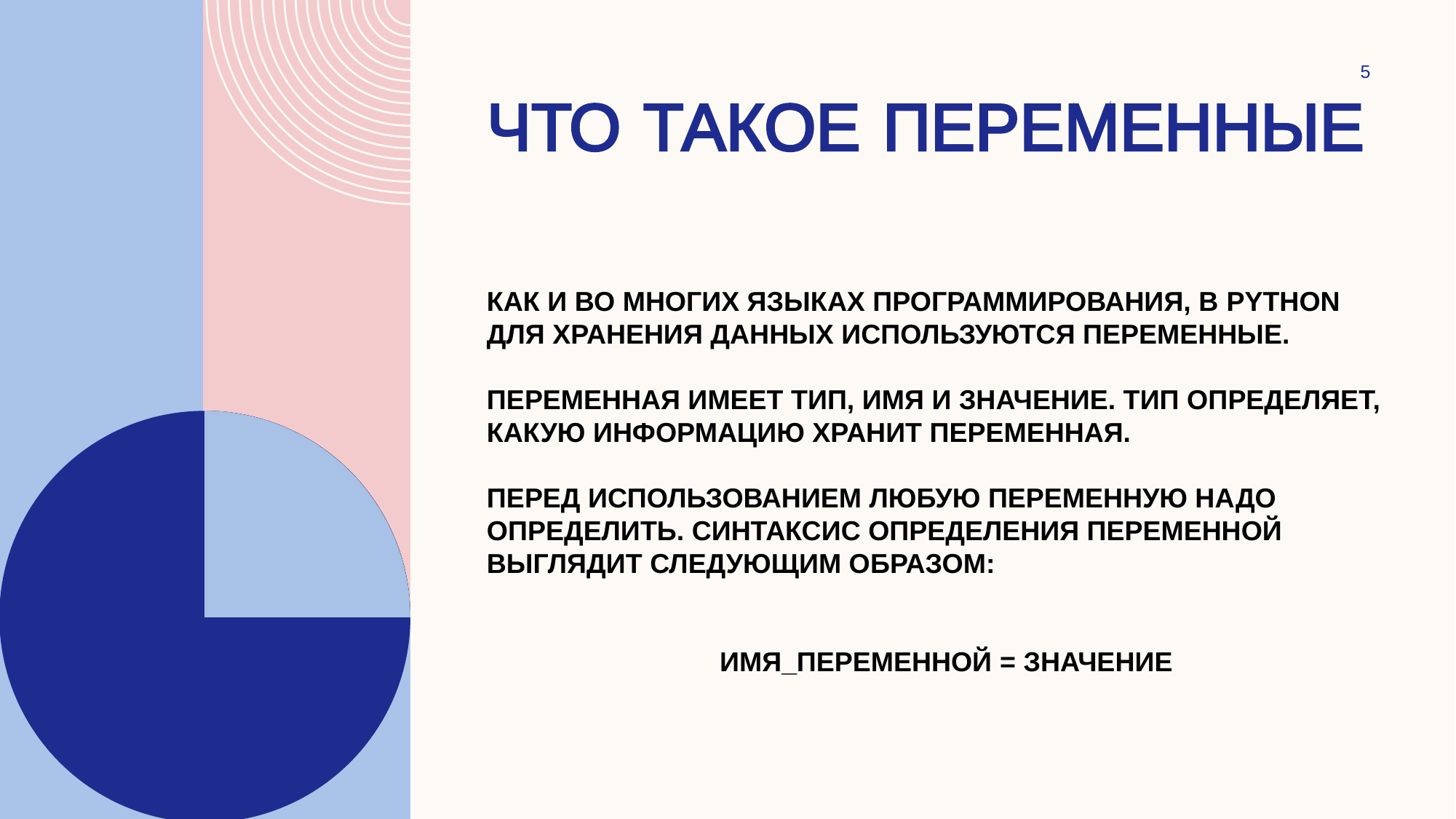

5
# Что такое переменные
Как и во многих языках программирования, в PYTHON для хранения данных используются переменные.

Переменная имеет тип, имя и значение. Тип определяет, какую информацию хранит переменная.

Перед использованием любую переменную надо определить. Синтаксис определения переменной выглядит следующим образом:

имя_переменной = значение